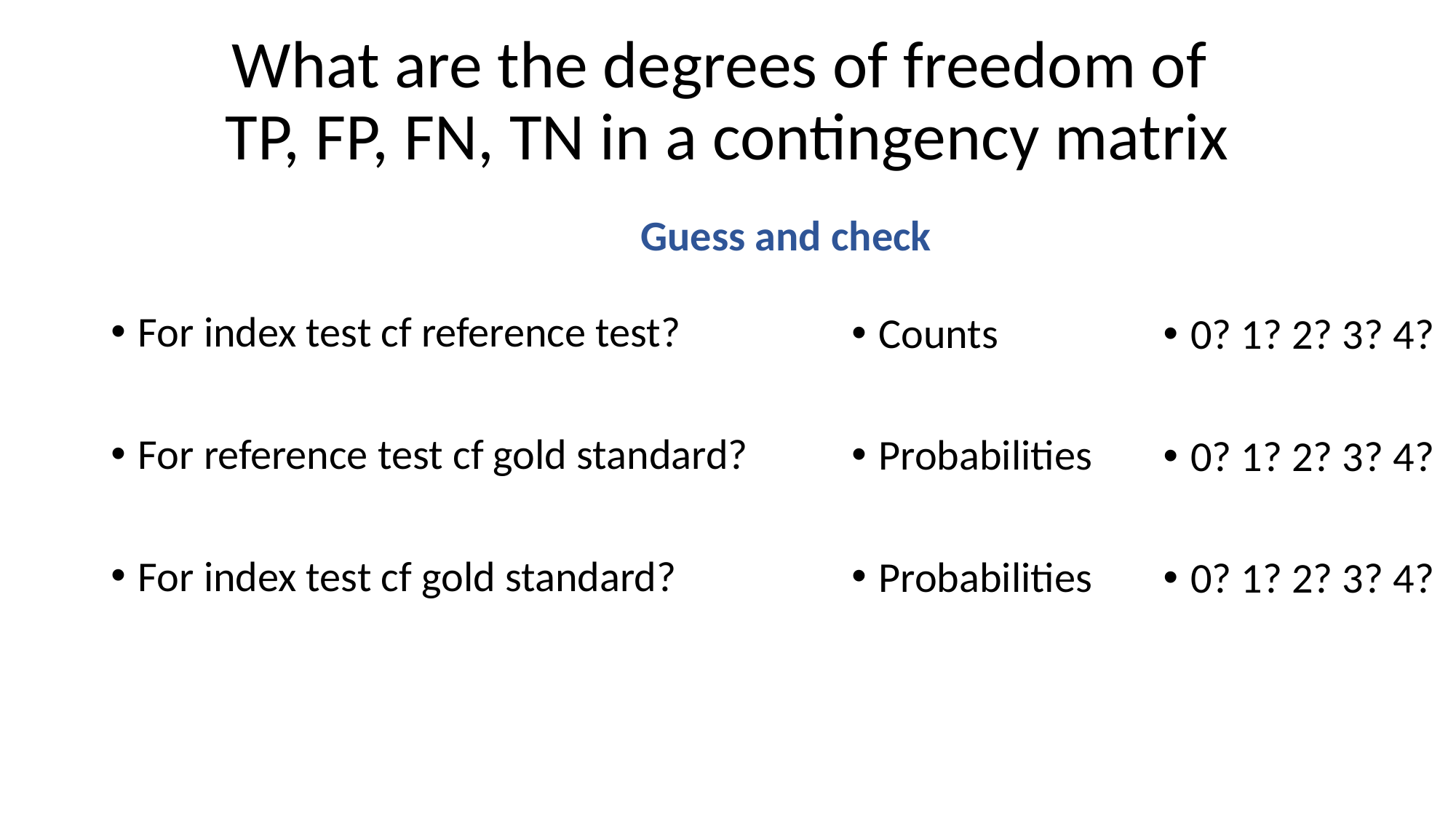

# What are the degrees of freedom of TP, FP, FN, TN in a contingency matrix
Guess and check

For index test cf reference test?

For reference test cf gold standard?

For index test cf gold standard?
Counts

Probabilities

Probabilities
0? 1? 2? 3? 4?

0? 1? 2? 3? 4?

0? 1? 2? 3? 4?